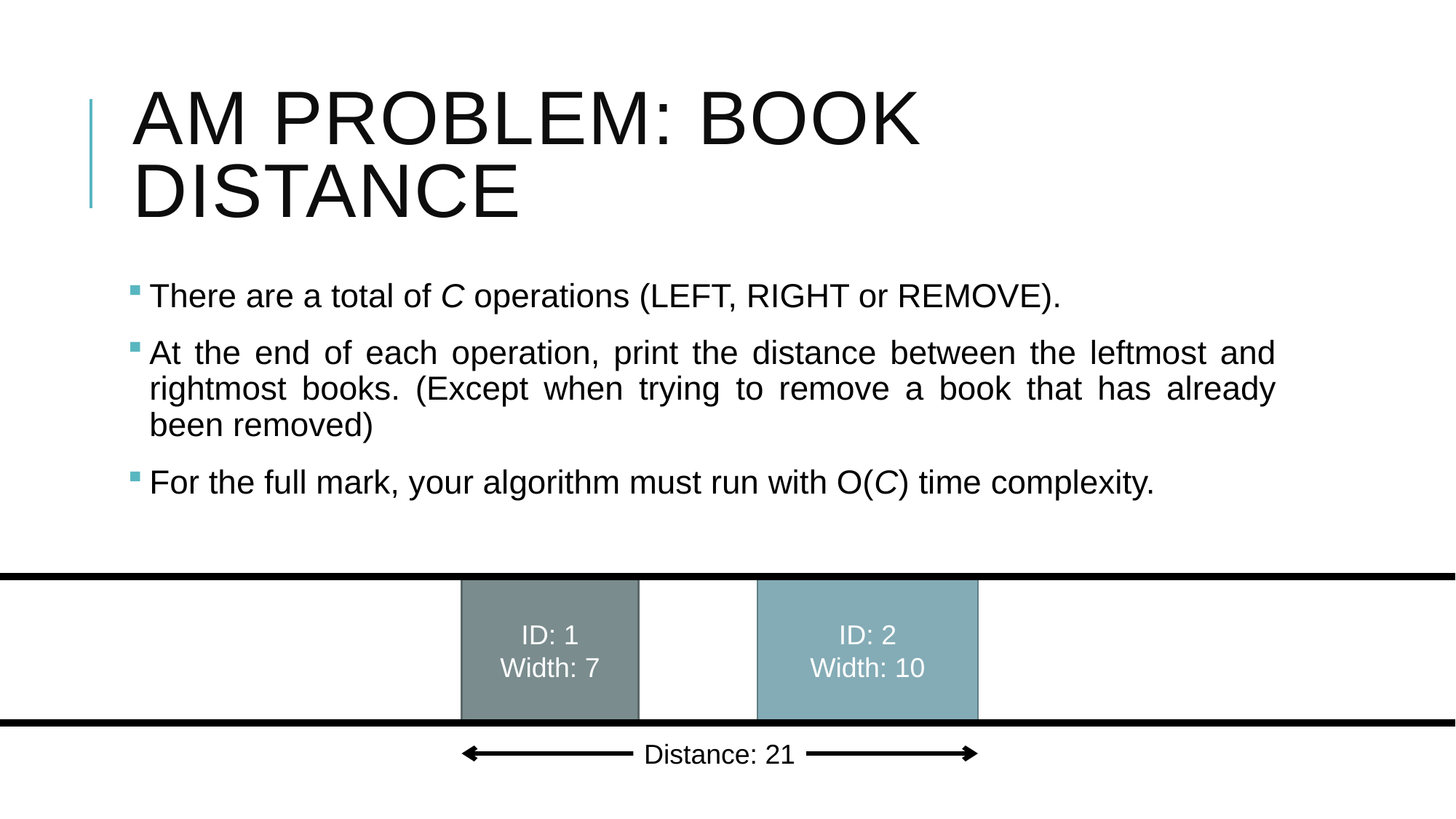

# AM Problem: Book Distance
There are a total of C operations (LEFT, RIGHT or REMOVE).
At the end of each operation, print the distance between the leftmost and rightmost books. (Except when trying to remove a book that has already been removed)
For the full mark, your algorithm must run with O(C) time complexity.
ID: 1
Width: 7
ID: 2
Width: 10
Distance: 21